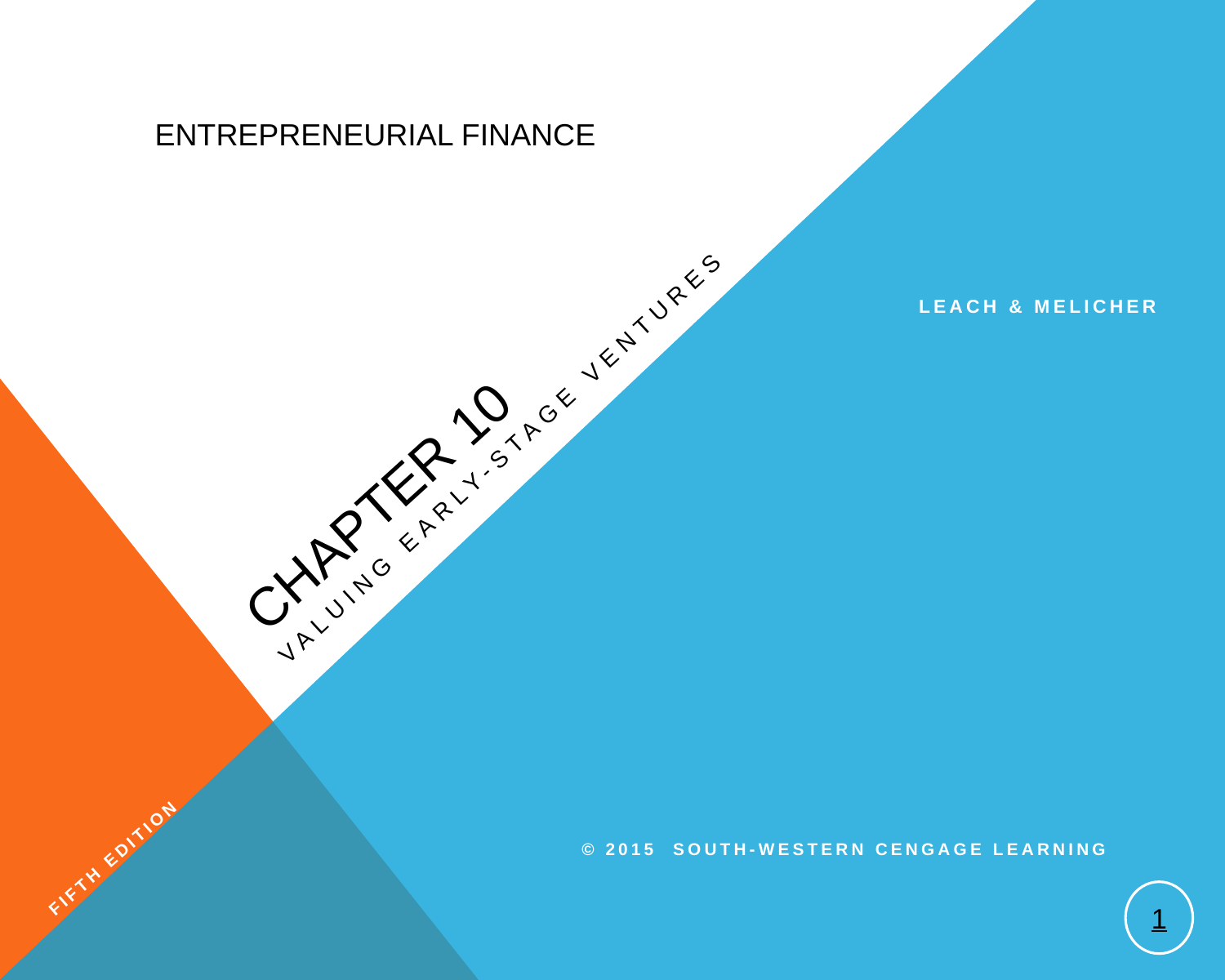

ENTREPRENEURIAL FINANCE
# Chapter 10
         Leach & Melicher
Valuing early-stage ventures

© 2015  South-Western Cengage Learning
1